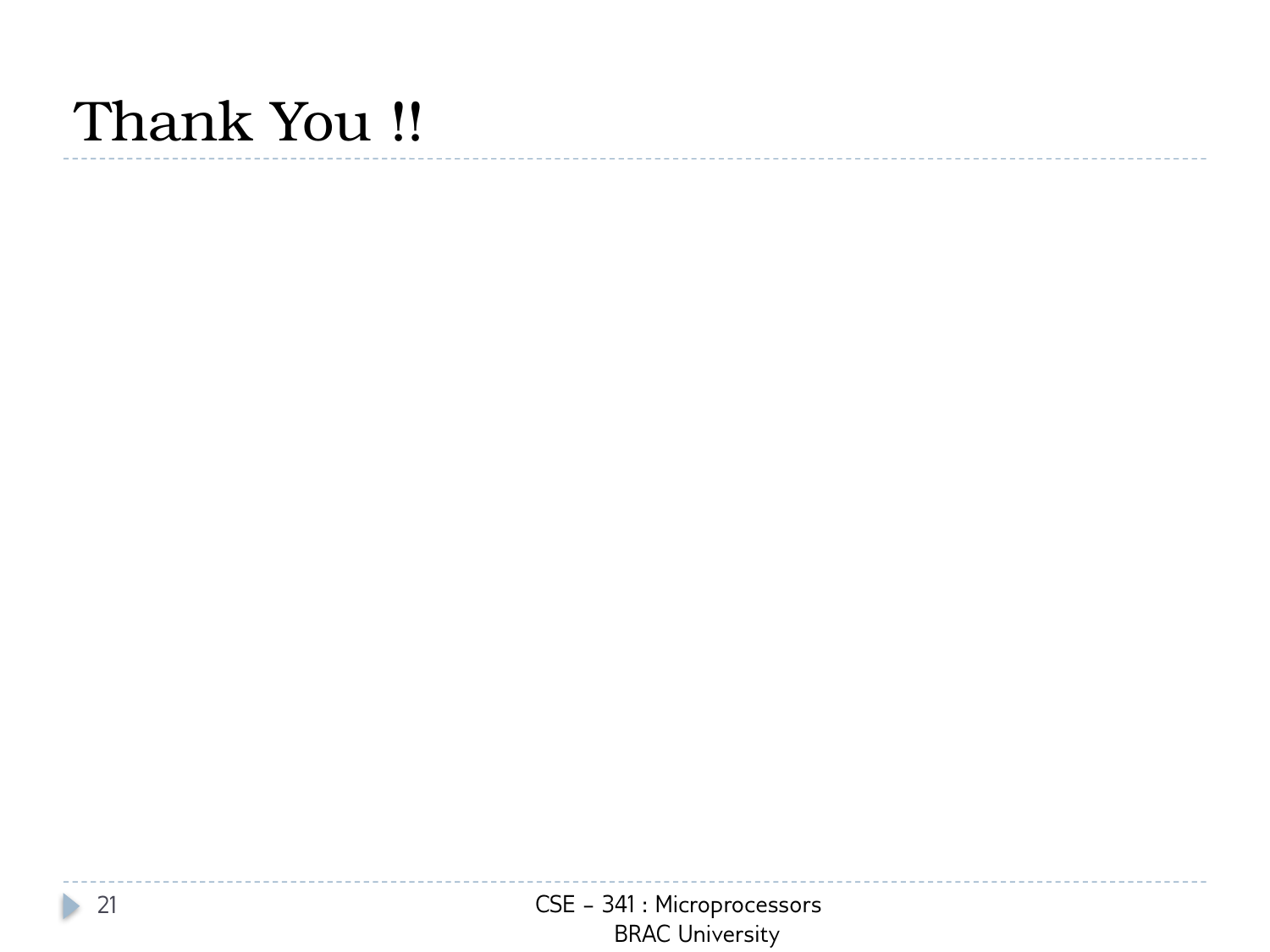

# Thank You !!

CSE – 341 : Microprocessors
    BRAC University
21